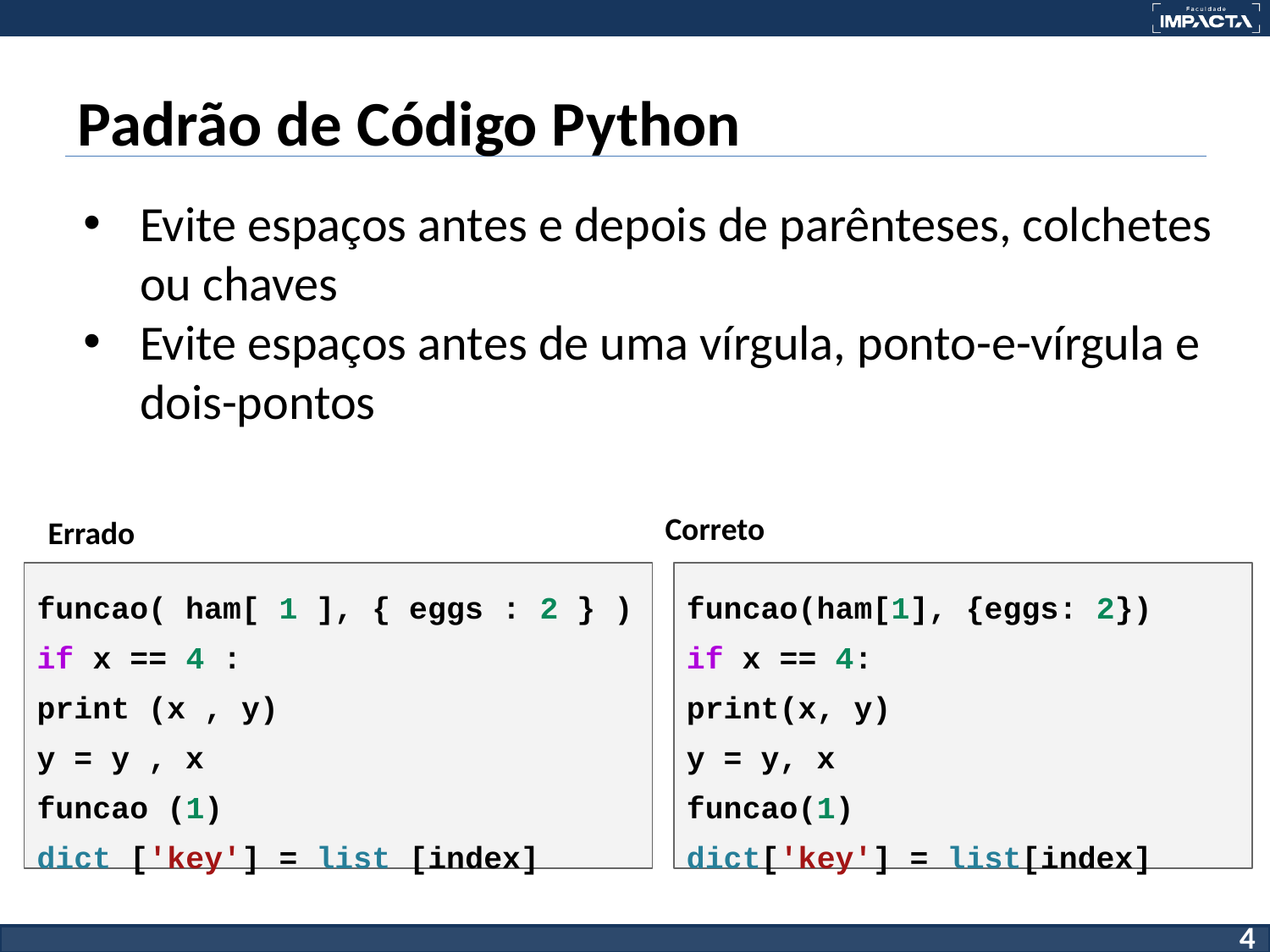

# Padrão de Código Python
Evite espaços antes e depois de parênteses, colchetes ou chaves
Evite espaços antes de uma vírgula, ponto-e-vírgula e dois-pontos

Correto
Errado
funcao( ham[ 1 ], { eggs : 2 } )
if x == 4 :
print (x , y)
y = y , x
funcao (1)
dict ['key'] = list [index]

funcao(ham[1], {eggs: 2})
if x == 4:
print(x, y)
y = y, x
funcao(1)
dict['key'] = list[index]

4